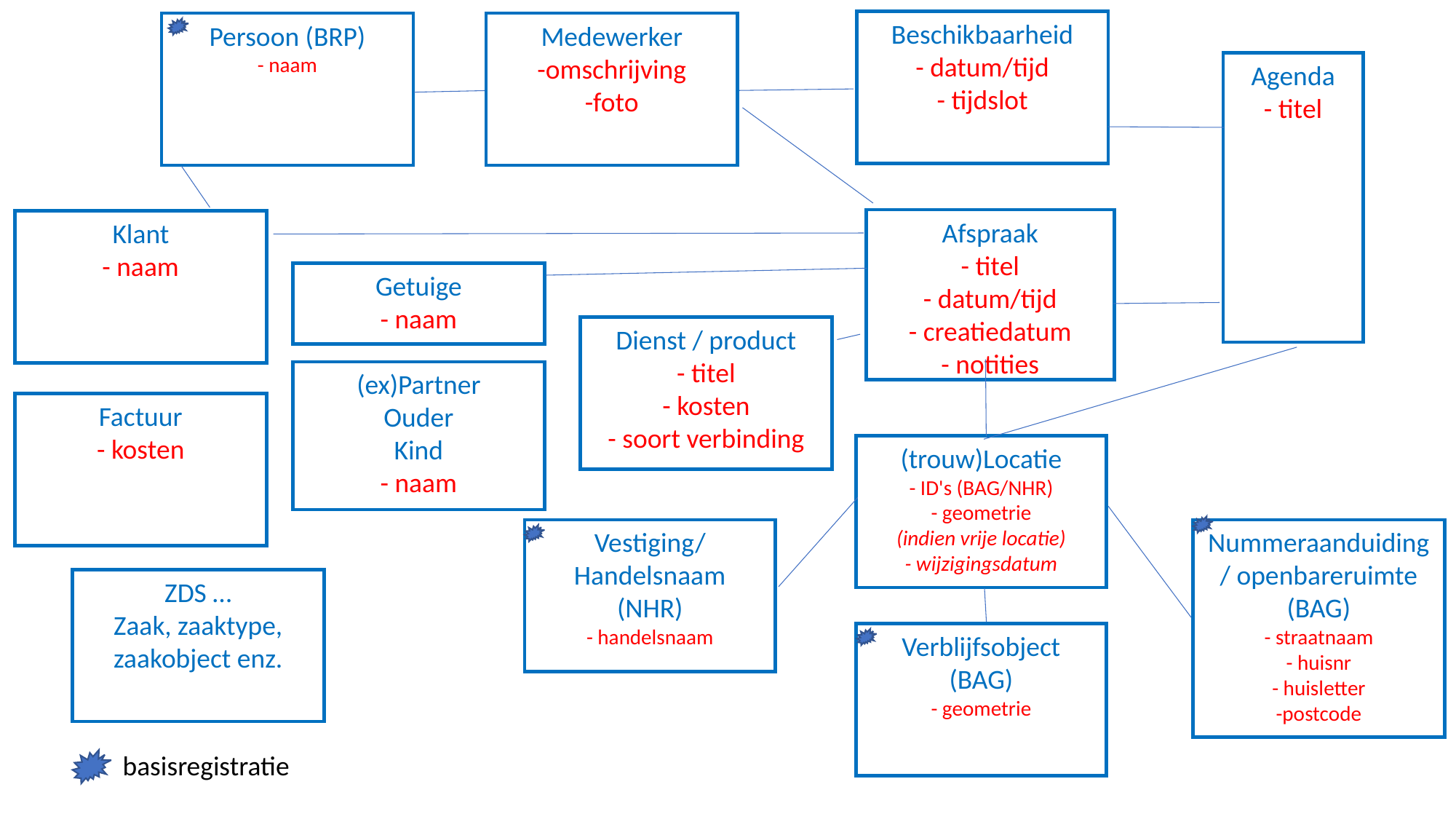

Beschikbaarheid
- datum/tijd
- tijdslot
Persoon (BRP)
- naam
Medewerker
-omschrijving
-foto

Agenda
- titel
Afspraak
- titel
- datum/tijd
- creatiedatum
- notities

Klant
- naam
Getuige
- naam
Dienst / product
- titel
- kosten
- soort verbinding
(ex)Partner
Ouder
Kind
- naam
Factuur
- kosten
(trouw)Locatie
- ID's (BAG/NHR)
- geometrie
(indien vrije locatie)
- wijzigingsdatum

Vestiging/ Handelsnaam
(NHR)
- handelsnaam
Nummeraanduiding / openbareruimte
(BAG)
- straatnaam
- huisnr
- huisletter
-postcode

ZDS …
Zaak, zaaktype, zaakobject enz.
Verblijfsobject
(BAG)
- geometrie

basisregistratie